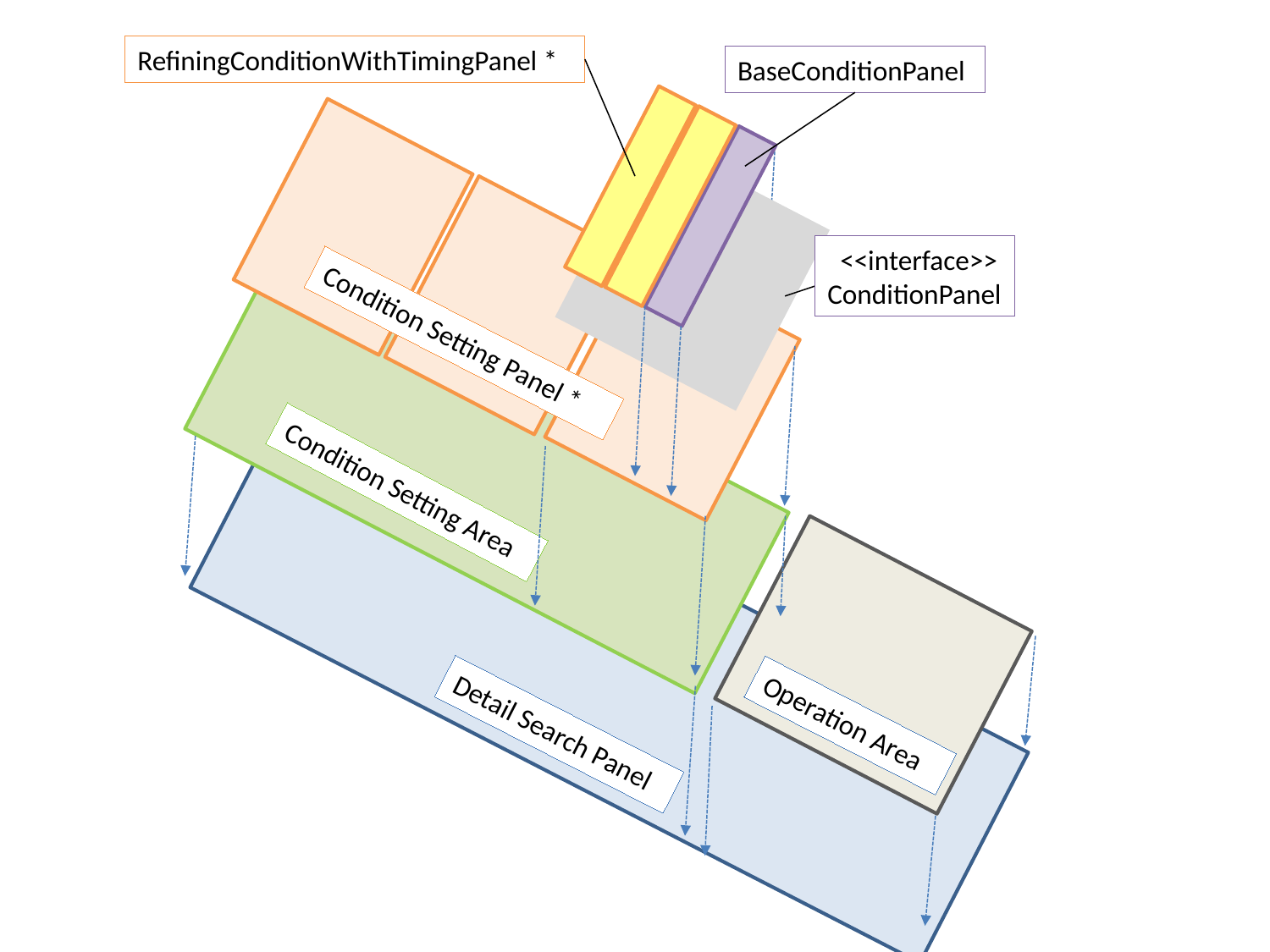

RefiningConditionWithTimingPanel *
BaseConditionPanel

  <<interface>>
ConditionPanel

Condition Setting Panel *

Condition Setting Area

Operation Area
Detail Search Panel